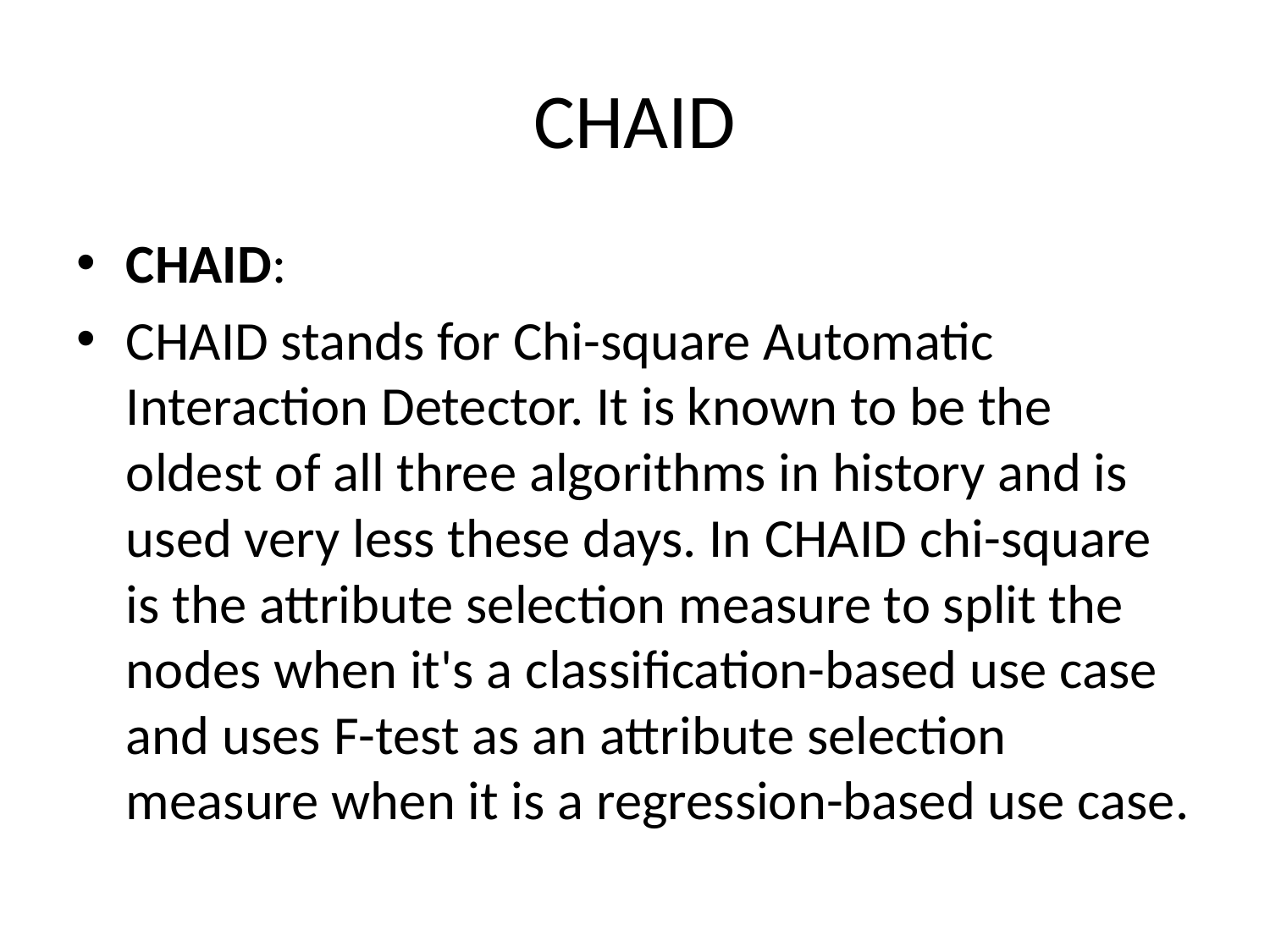

# CHAID
CHAID:
CHAID stands for Chi-square Automatic Interaction Detector. It is known to be the oldest of all three algorithms in history and is used very less these days. In CHAID chi-square is the attribute selection measure to split the nodes when it's a classification-based use case and uses F-test as an attribute selection measure when it is a regression-based use case.